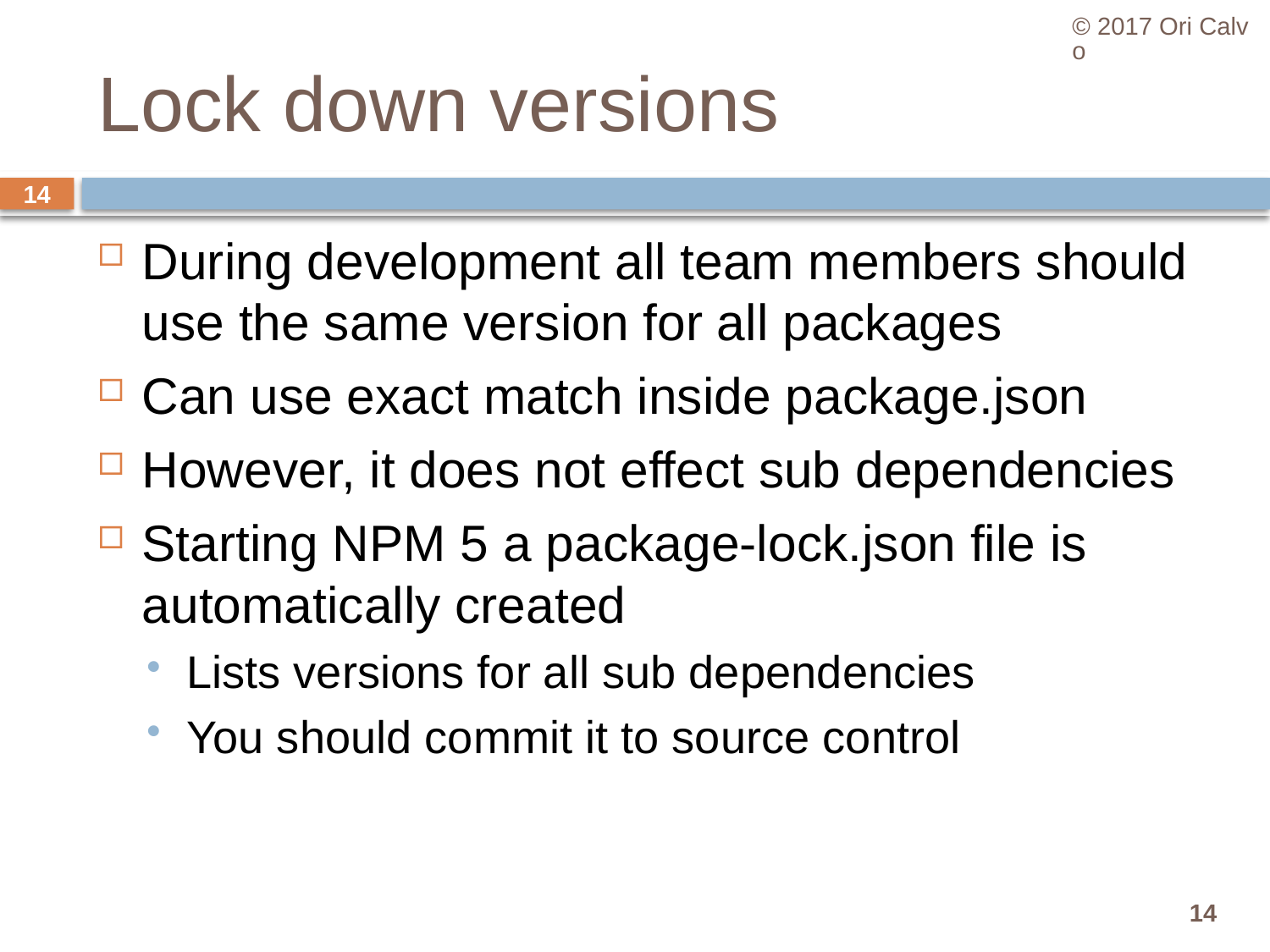

© 2017 Ori Calvo
# Lock down versions
14
During development all team members should use the same version for all packages
Can use exact match inside package.json
However, it does not effect sub dependencies
Starting NPM 5 a package-lock.json file is automatically created
Lists versions for all sub dependencies
You should commit it to source control